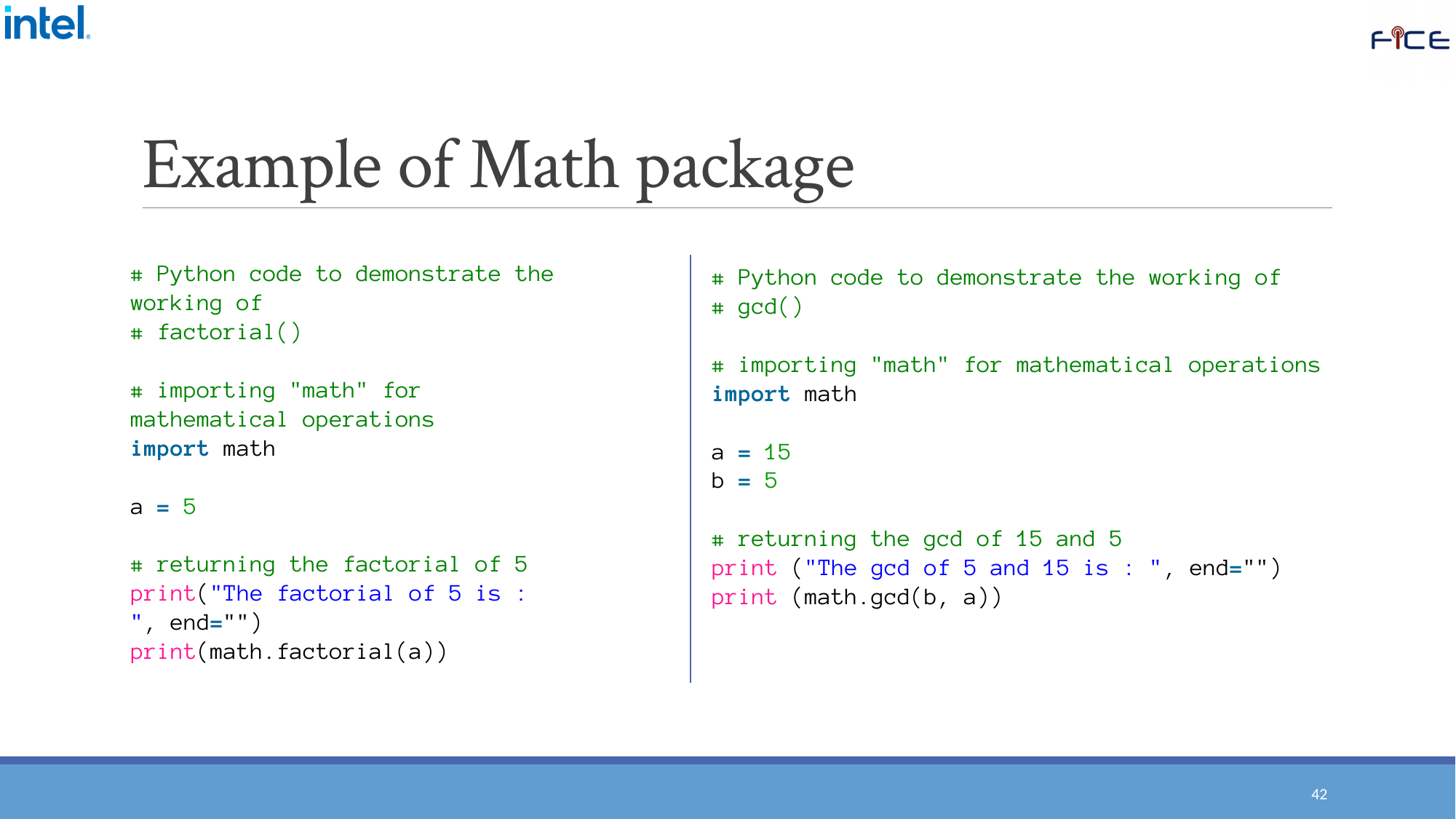

# Example of Math package
# Python code to demonstrate the working of
# factorial()

# importing "math" for mathematical operations
import math

a = 5

# returning the factorial of 5
print("The factorial of 5 is : ", end="")
print(math.factorial(a))
# Python code to demonstrate the working of
# gcd()

# importing "math" for mathematical operations
import math

a = 15
b = 5

# returning the gcd of 15 and 5
print ("The gcd of 5 and 15 is : ", end="")
print (math.gcd(b, a))
42